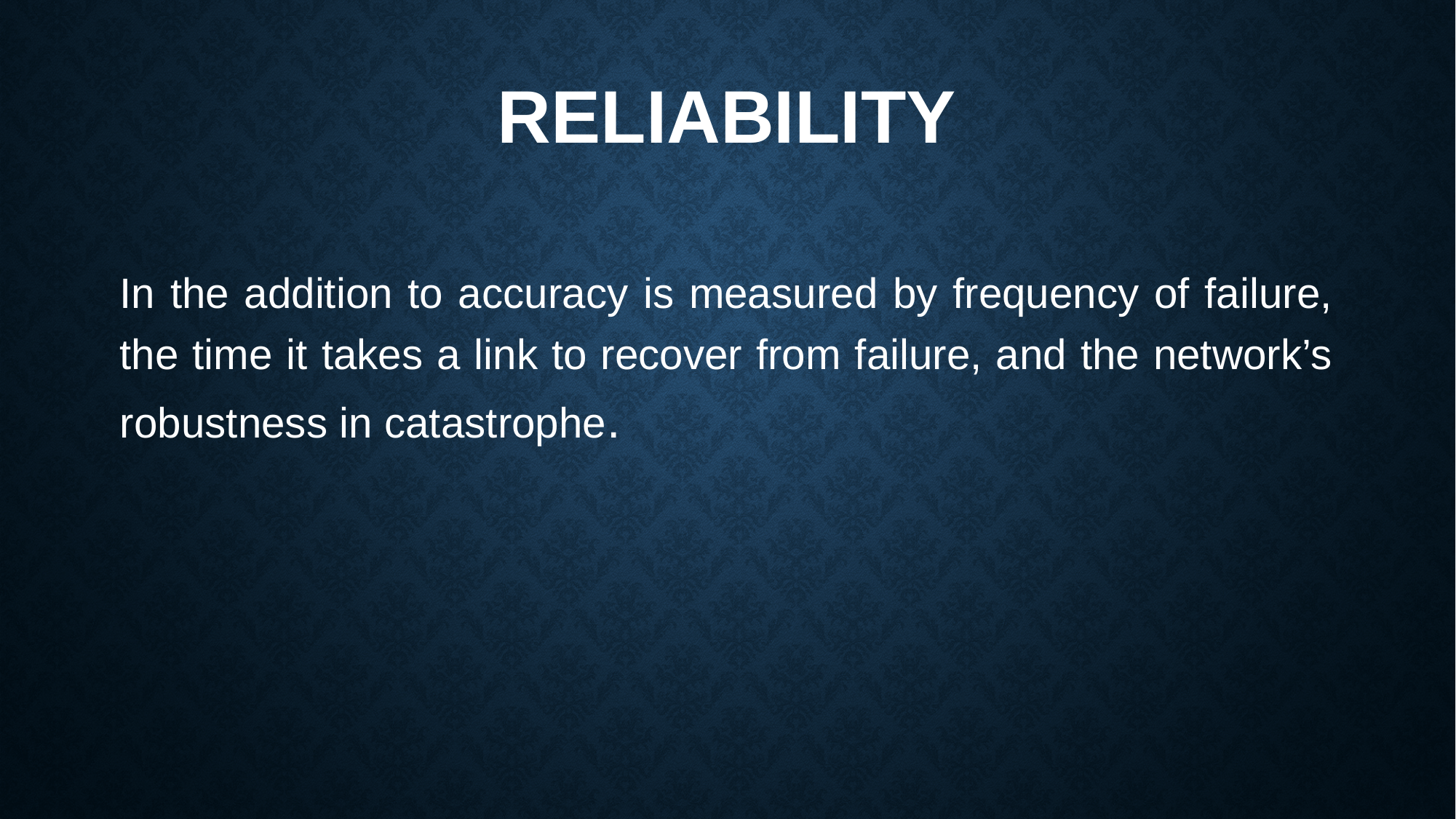

# RELIABILITY
In the addition to accuracy is measured by frequency of failure, the time it takes a link to recover from failure, and the network’s robustness in catastrophe.